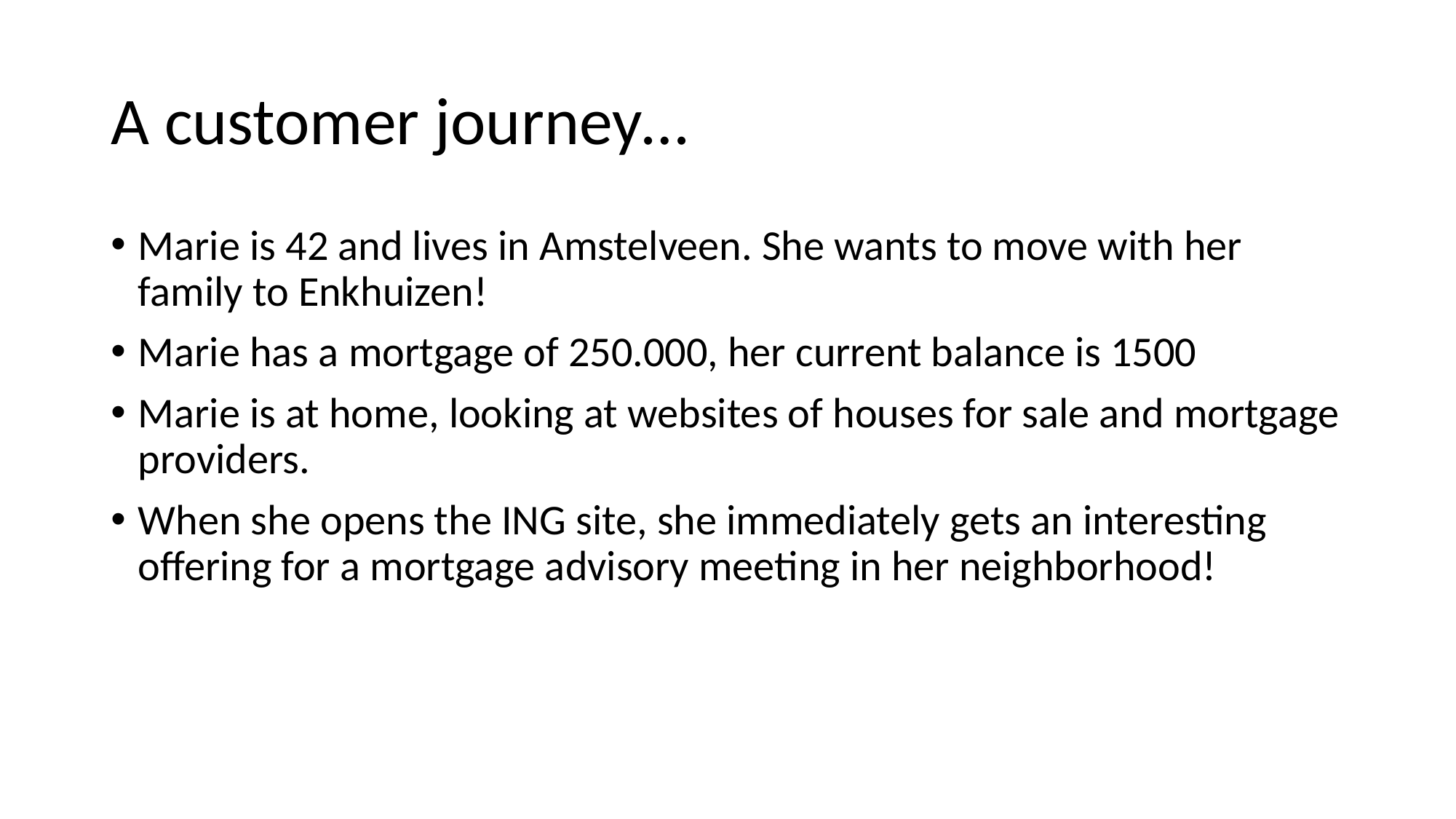

# A customer journey…
Marie is 42 and lives in Amstelveen. She wants to move with her family to Enkhuizen!
Marie has a mortgage of 250.000, her current balance is 1500
Marie is at home, looking at websites of houses for sale and mortgage providers.
When she opens the ING site, she immediately gets an interesting offering for a mortgage advisory meeting in her neighborhood!